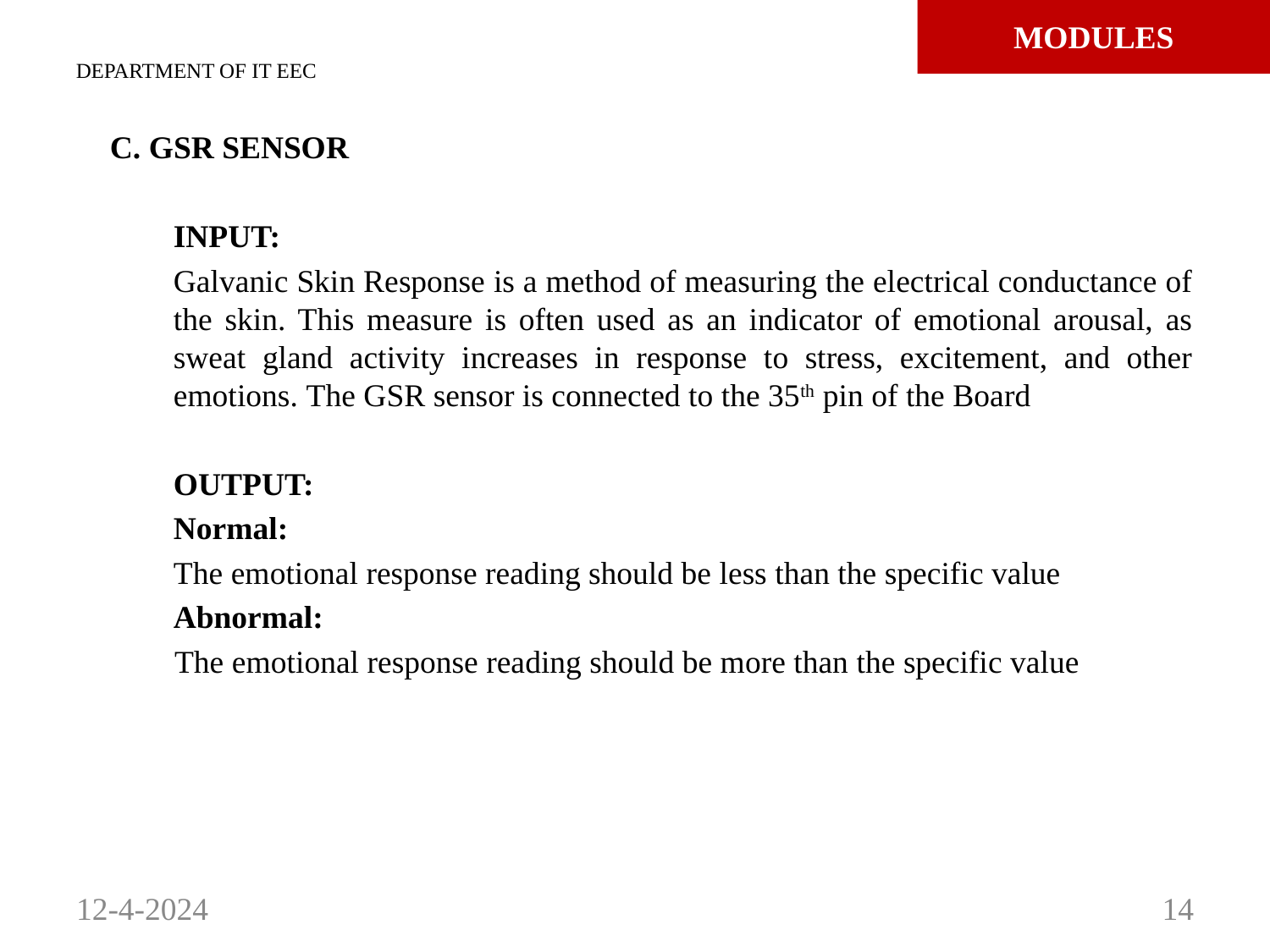

# MODULES
DEPARTMENT OF IT EEC
C. GSR SENSOR

INPUT:
Galvanic Skin Response is a method of measuring the electrical conductance of the skin. This measure is often used as an indicator of emotional arousal, as sweat gland activity increases in response to stress, excitement, and other emotions. The GSR sensor is connected to the 35th pin of the Board

OUTPUT:
Normal:
The emotional response reading should be less than the specific value
Abnormal:
        The emotional response reading should be more than the specific value
12-4-2024
14